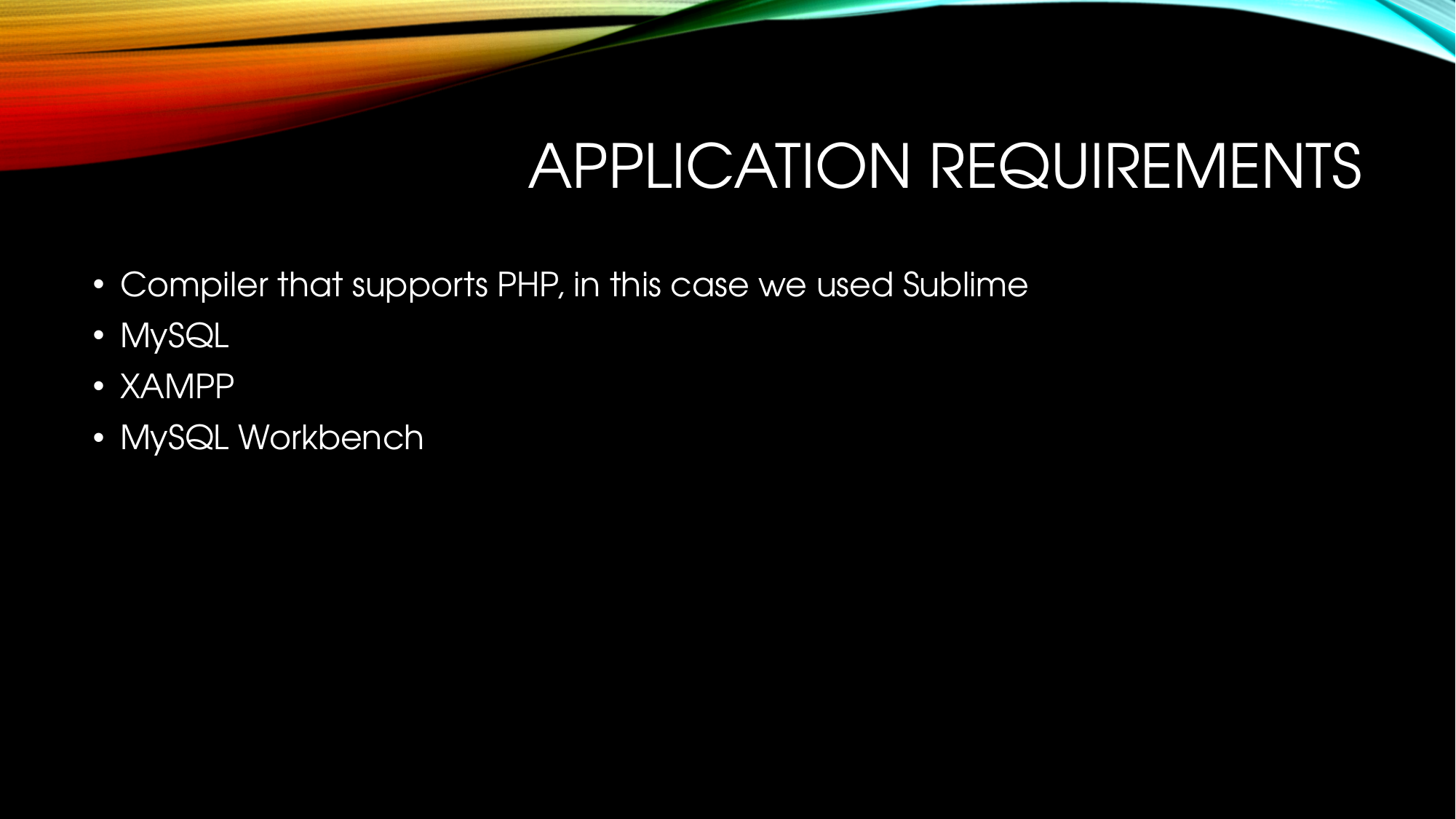

# Application Requirements
Compiler that supports PHP, in this case we used Sublime
MySQL
XAMPP
MySQL Workbench